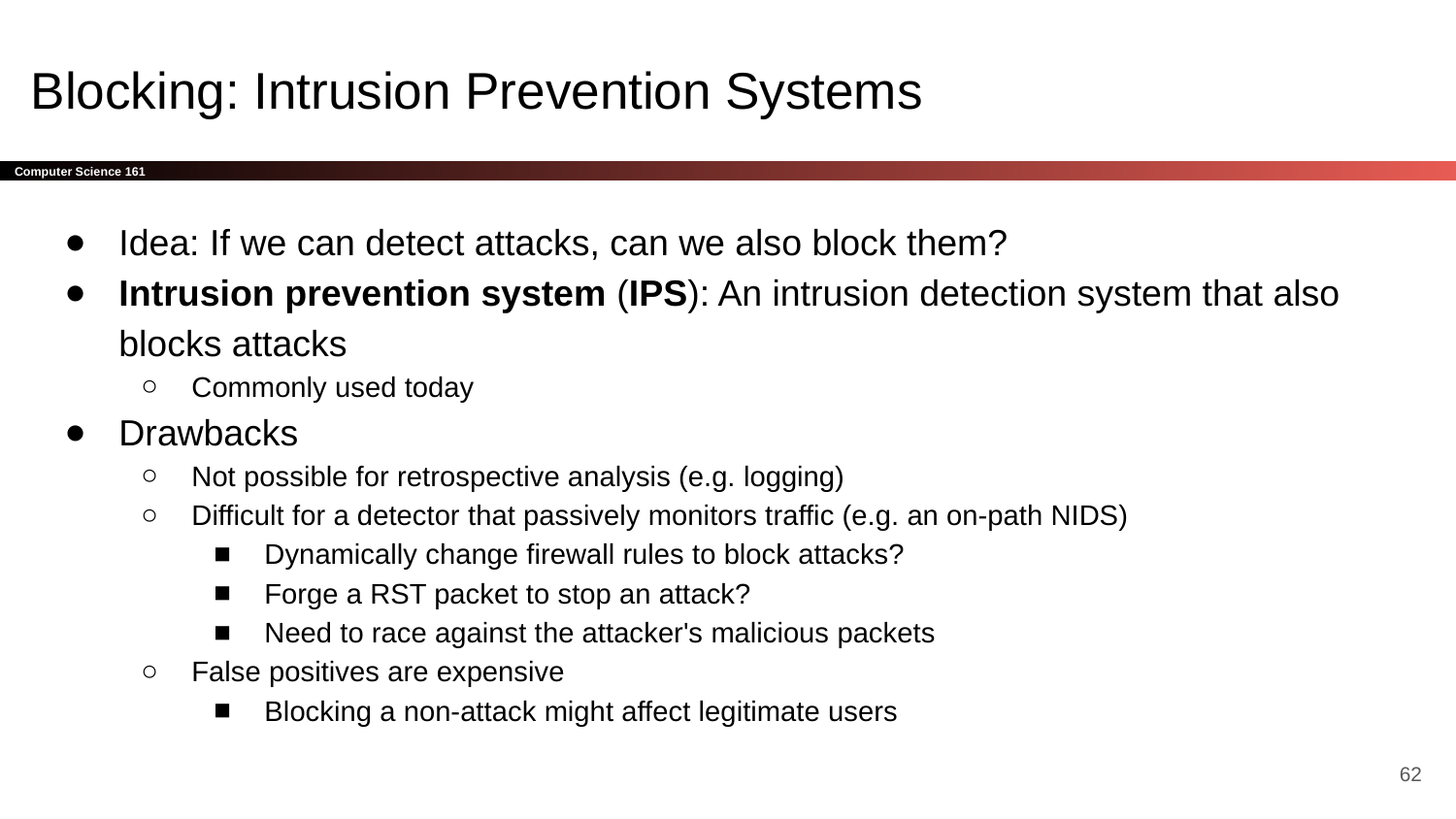

# Blocking: Intrusion Prevention Systems
Idea: If we can detect attacks, can we also block them?
Intrusion prevention system (IPS): An intrusion detection system that also blocks attacks
Commonly used today
Drawbacks
Not possible for retrospective analysis (e.g. logging)
Difficult for a detector that passively monitors traffic (e.g. an on-path NIDS)
Dynamically change firewall rules to block attacks?
Forge a RST packet to stop an attack?
Need to race against the attacker's malicious packets
False positives are expensive
Blocking a non-attack might affect legitimate users
62